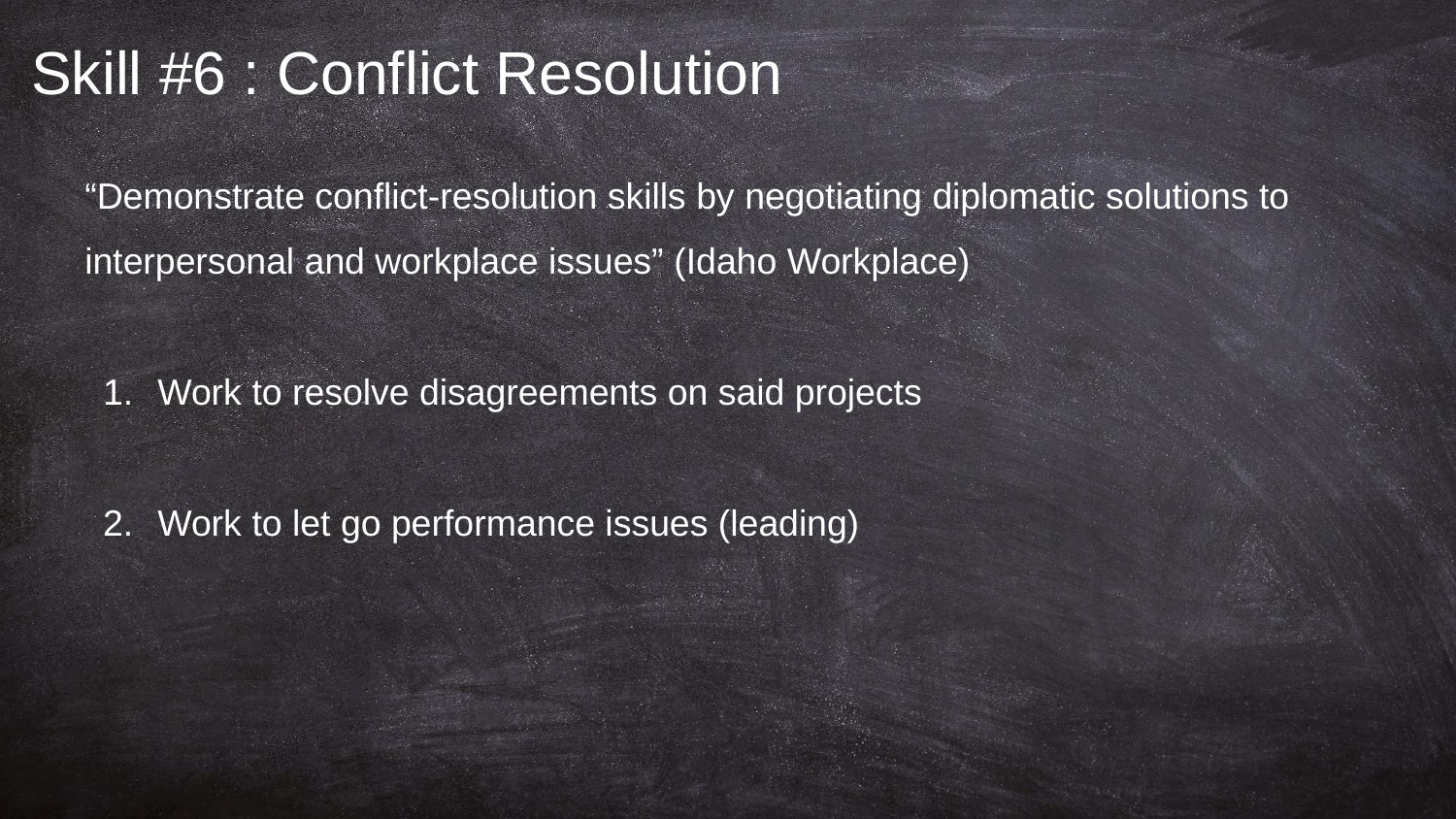

# Skill #6 : Conflict Resolution
“Demonstrate conflict-resolution skills by negotiating diplomatic solutions to interpersonal and workplace issues” (Idaho Workplace)

Work to resolve disagreements on said projects

Work to let go performance issues (leading)